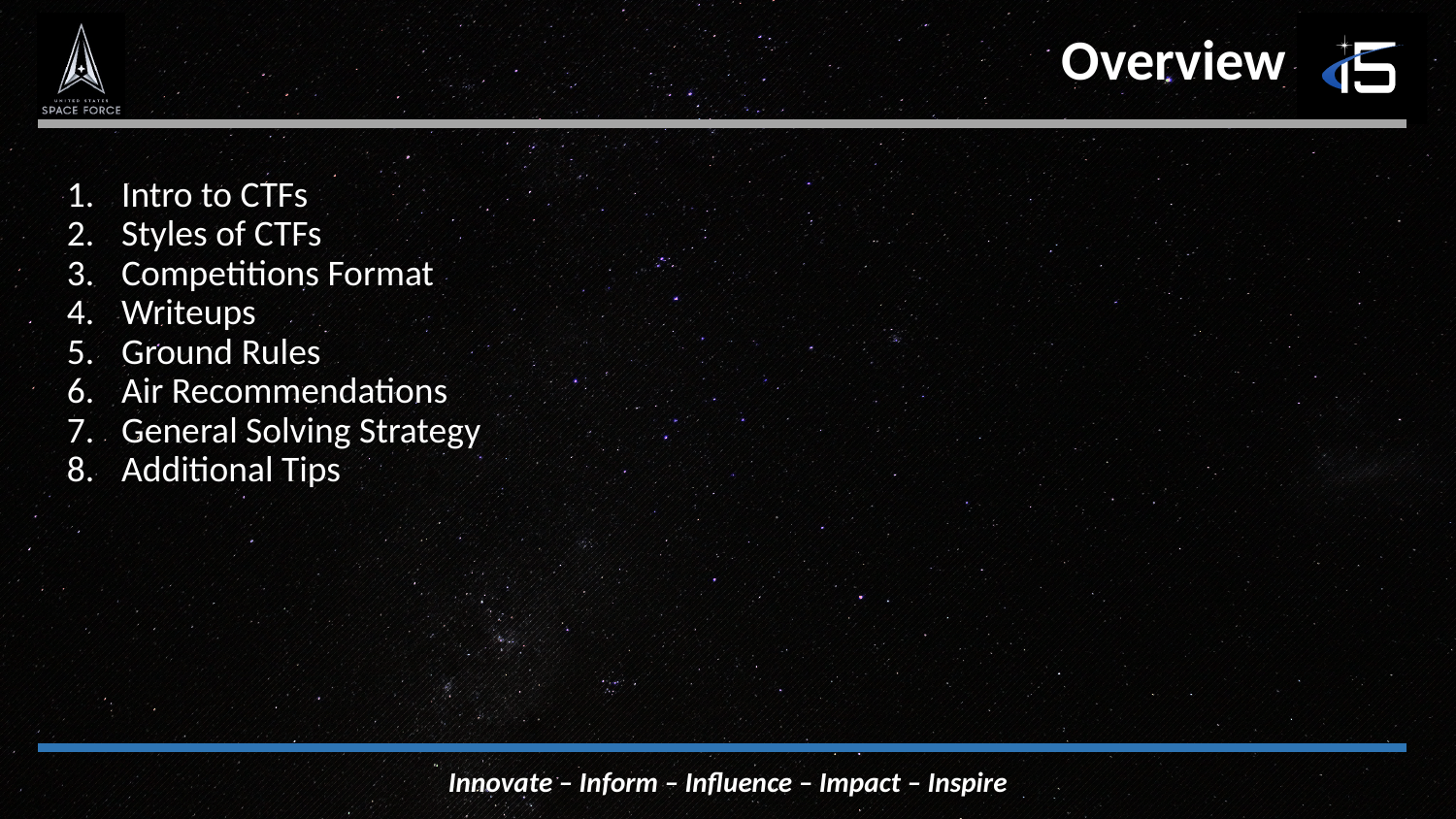

# Overview
Intro to CTFs
Styles of CTFs
Competitions Format
Writeups
Ground Rules
Air Recommendations
General Solving Strategy
Additional Tips